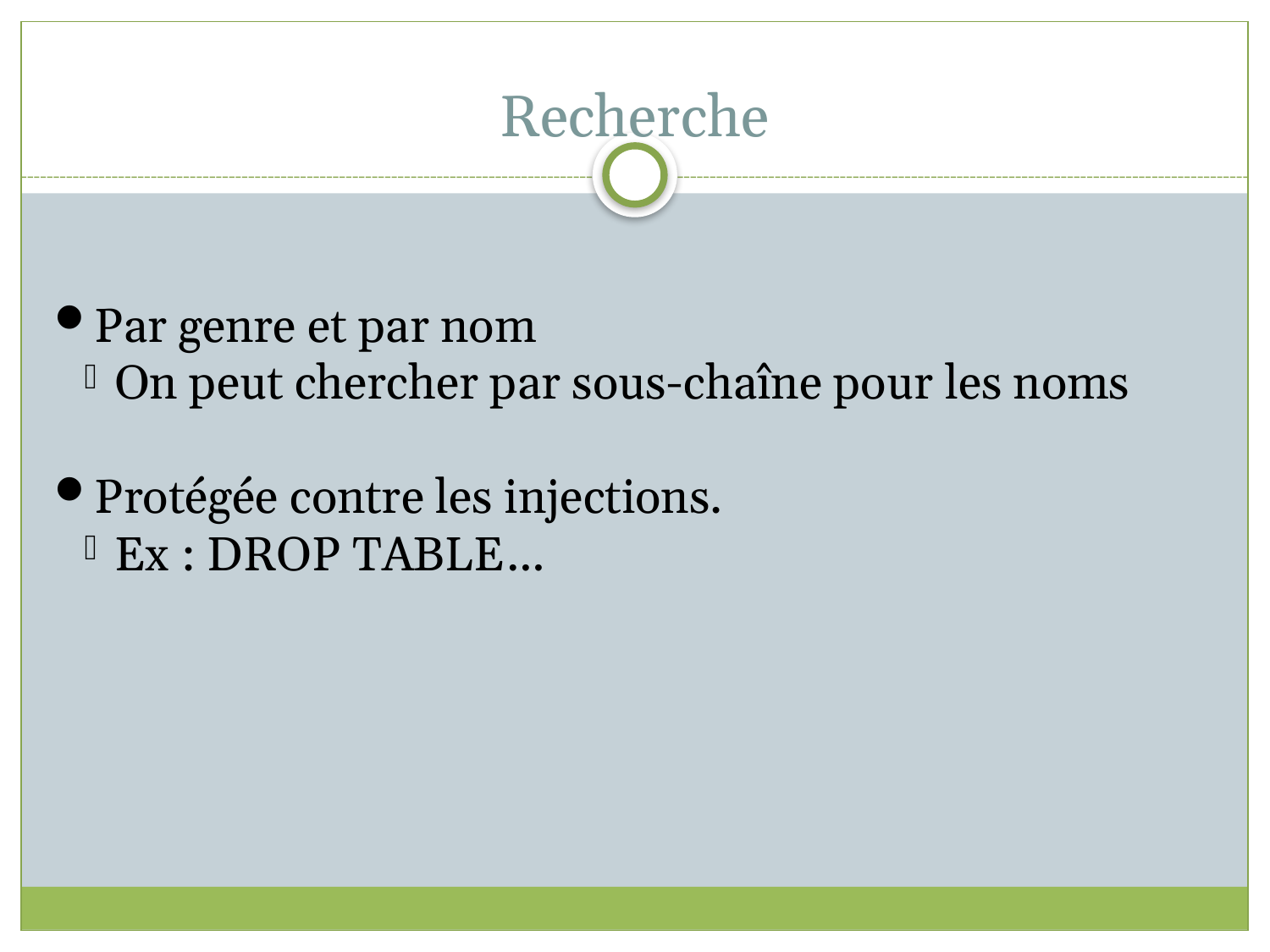

Recherche

Par genre et par nom
On peut chercher par sous-chaîne pour les noms

Protégée contre les injections.
Ex : DROP TABLE…